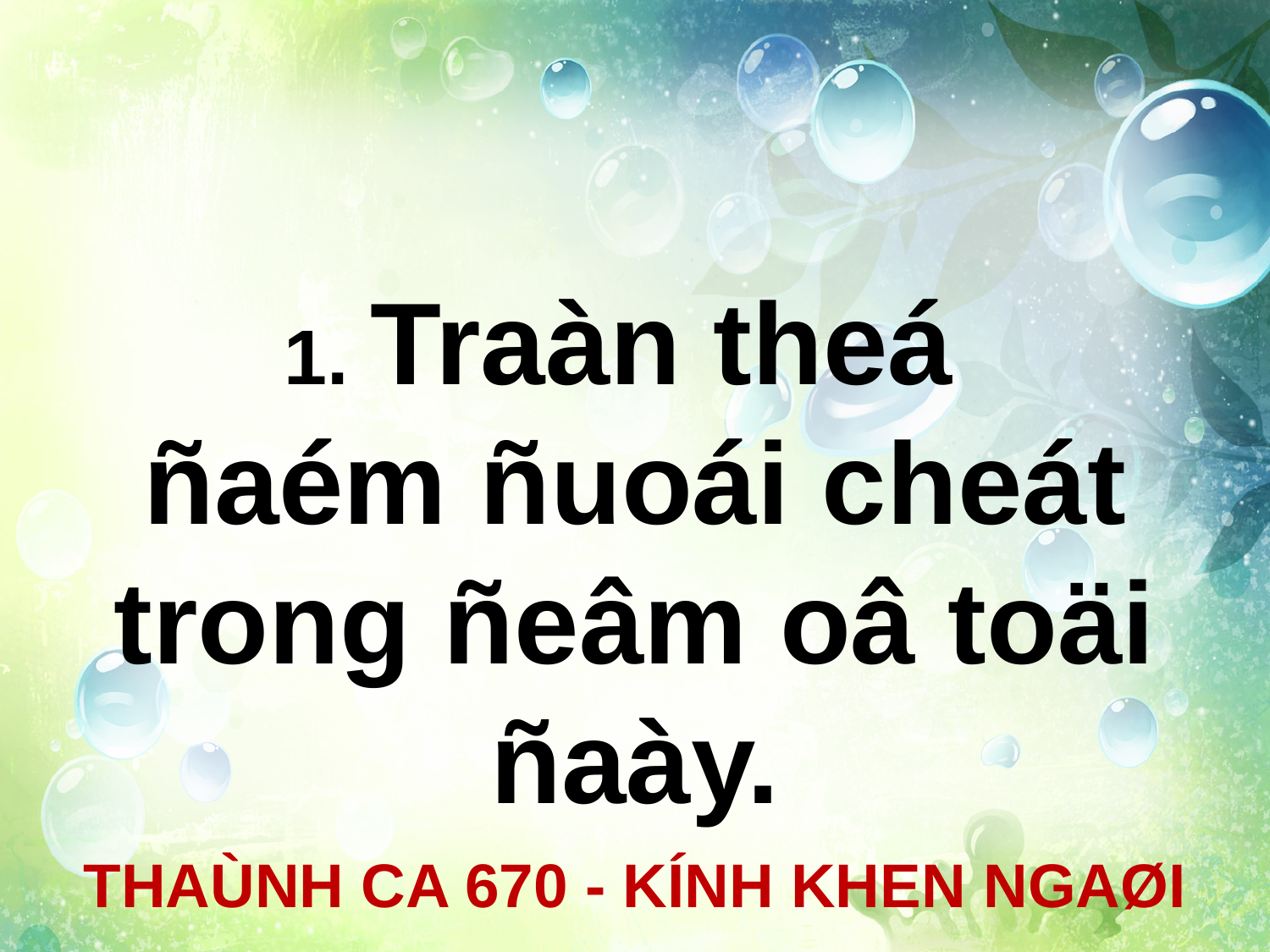

1. Traàn theá
ñaém ñuoái cheát trong ñeâm oâ toäi ñaày.
THAÙNH CA 670 - KÍNH KHEN NGAØI